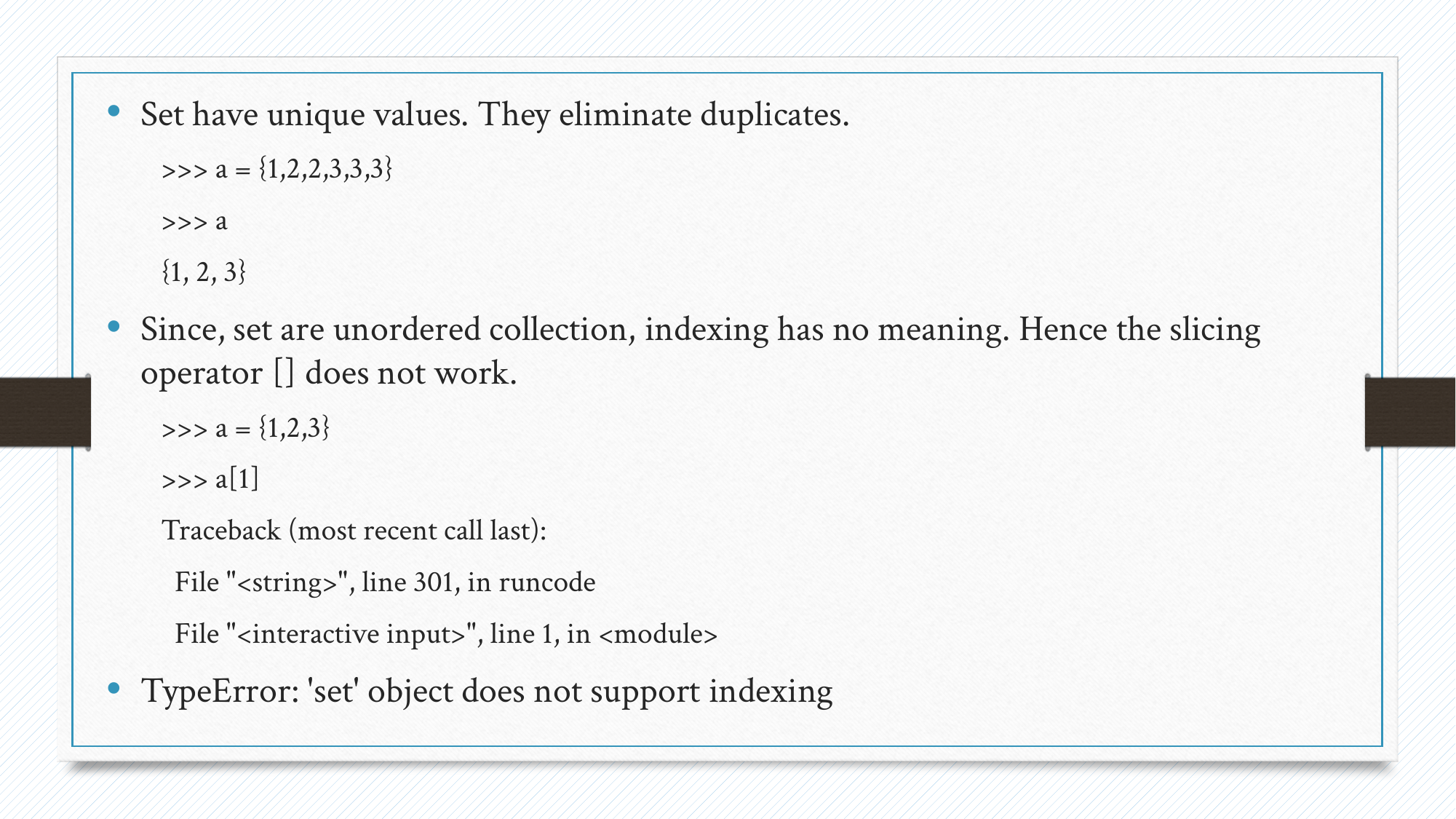

Set have unique values. They eliminate duplicates.
>>> a = {1,2,2,3,3,3}
>>> a
{1, 2, 3}
Since, set are unordered collection, indexing has no meaning. Hence the slicing operator [] does not work.
>>> a = {1,2,3}
>>> a[1]
Traceback (most recent call last):
  File "<string>", line 301, in runcode
  File "<interactive input>", line 1, in <module>
TypeError: 'set' object does not support indexing